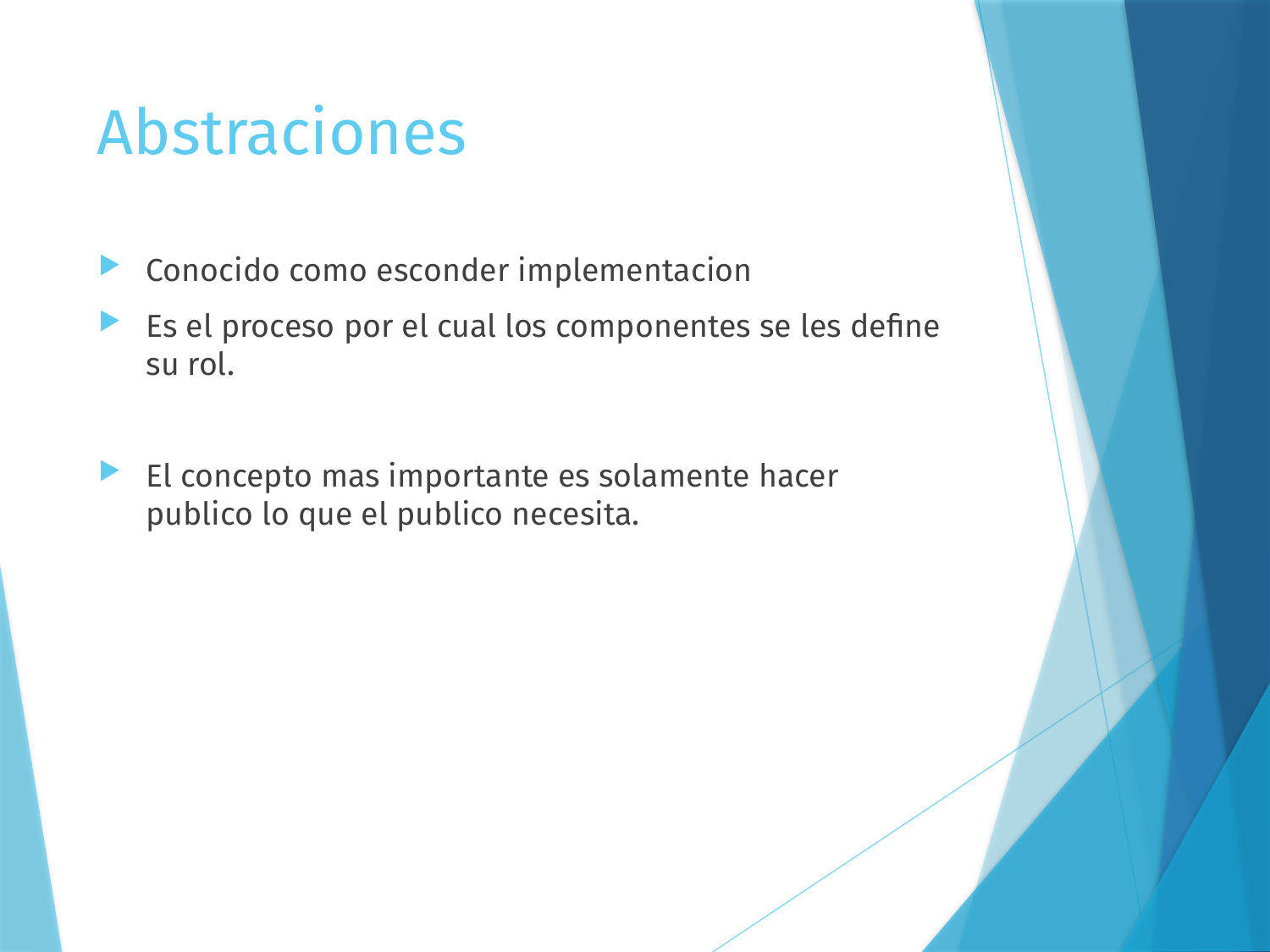

# Abstraciones
Conocido como esconder implementacion
Es el proceso por el cual los componentes se les define su rol.

El concepto mas importante es solamente hacer publico lo que el publico necesita.